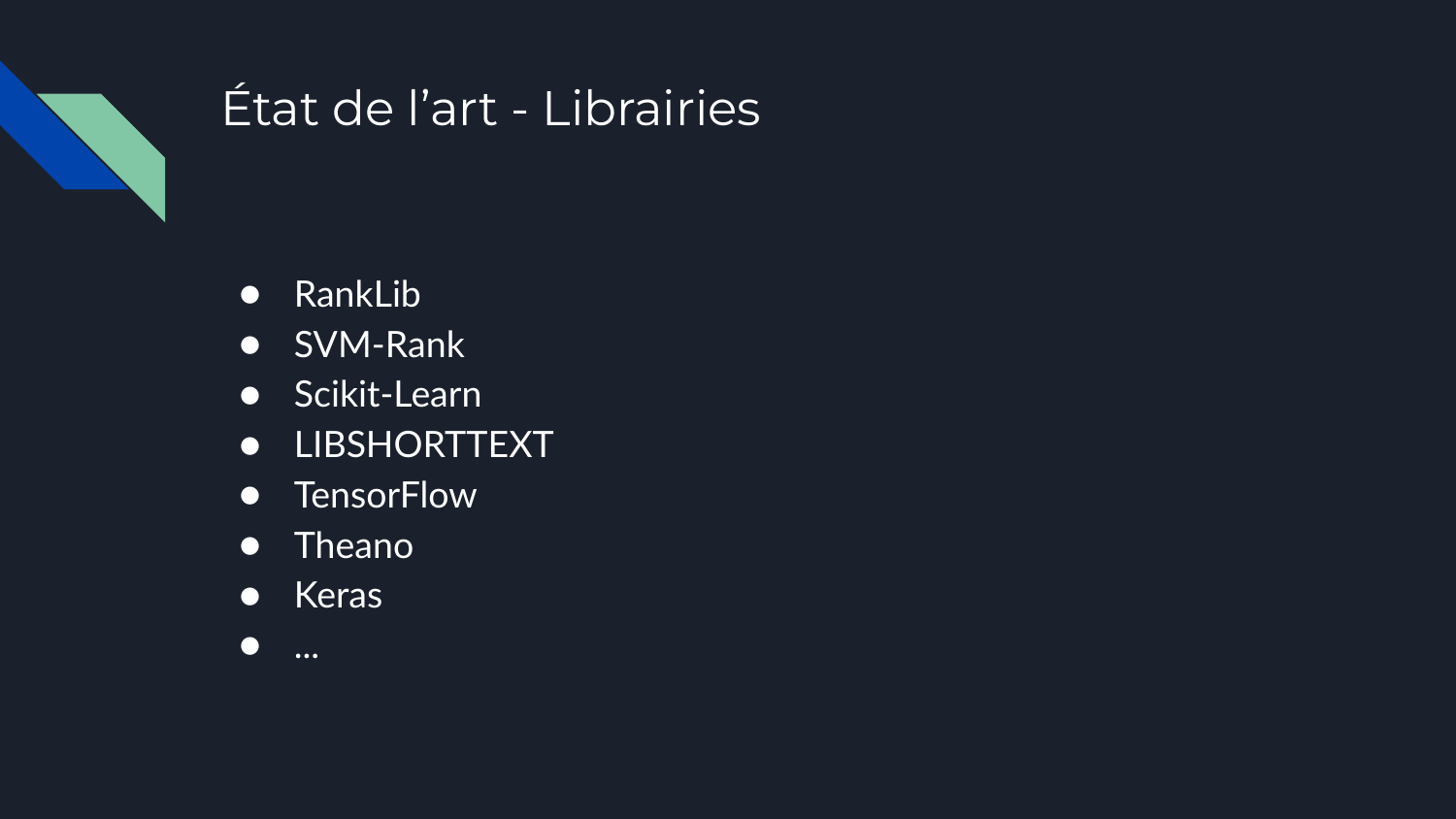

# État de l’art - Librairies
RankLib
SVM-Rank
Scikit-Learn
LIBSHORTTEXT
TensorFlow
Theano
Keras
...